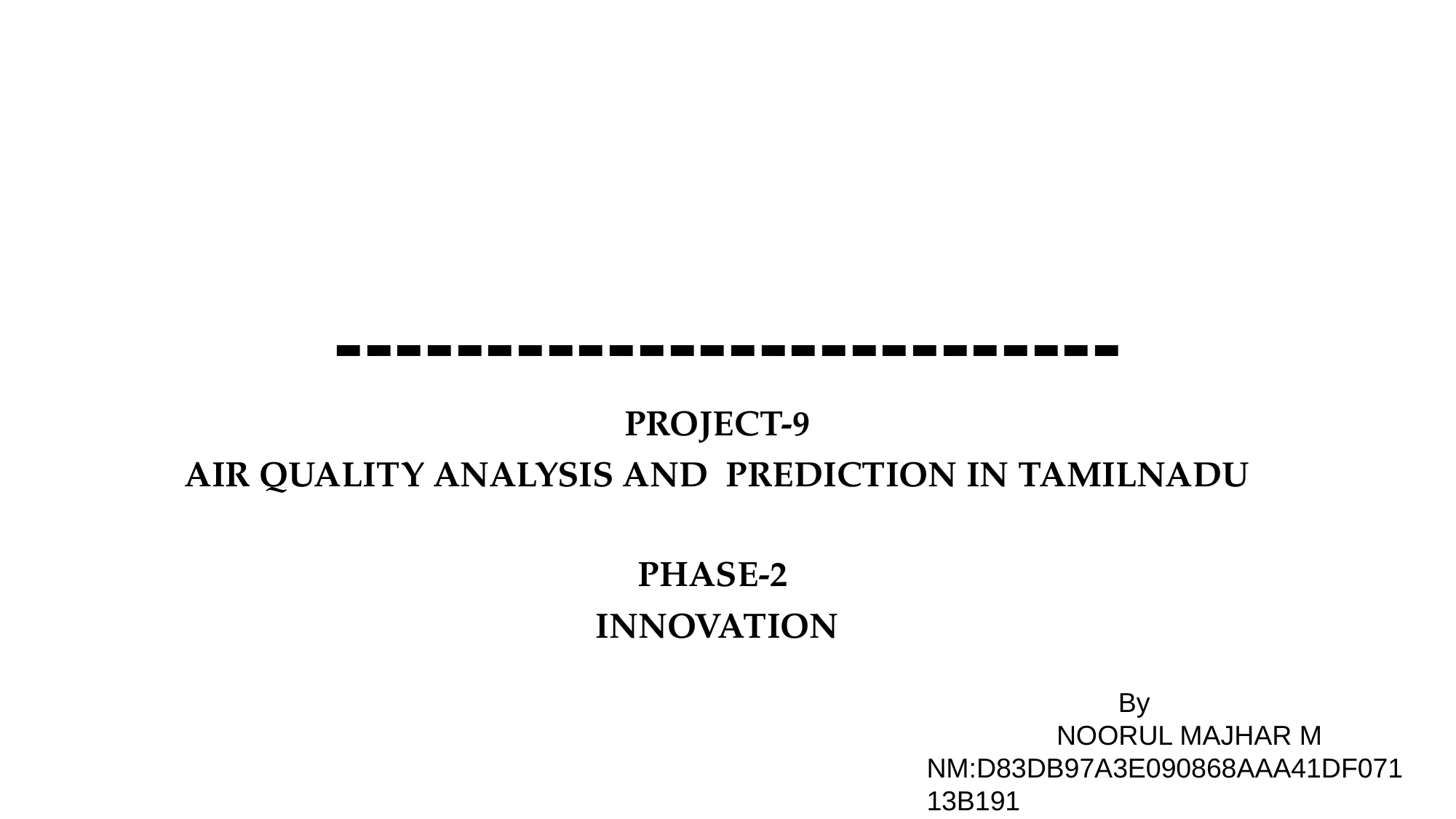

# --------------------------
PROJECT-9
AIR QUALITY ANALYSIS AND  PREDICTION IN TAMILNADU

PHASE-2
INNOVATION
                               By
                 NOORUL MAJHAR M
NM:D83DB97A3E090868AAA41DF07113B191